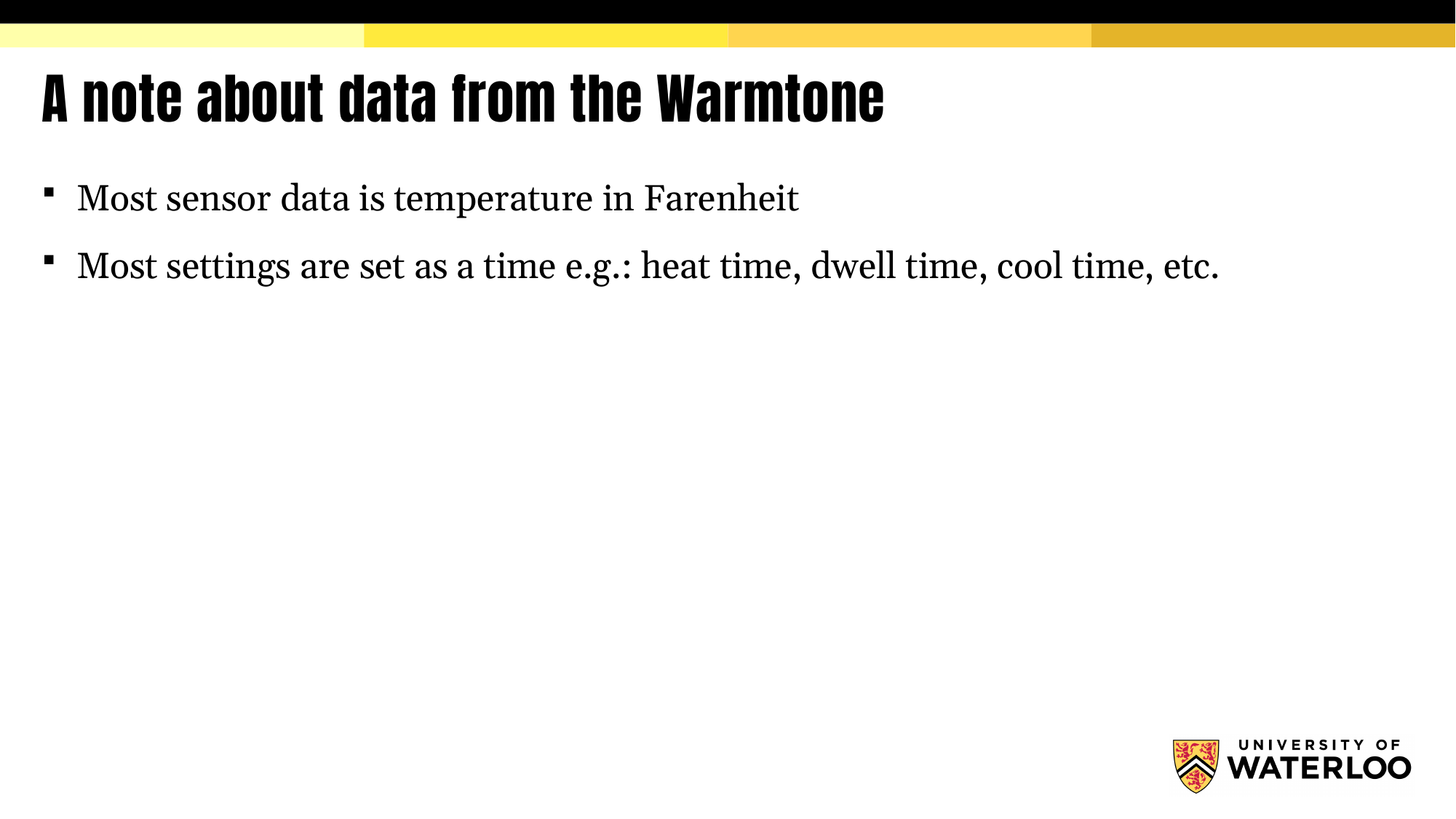

# A note about data from the Warmtone
Most sensor data is temperature in Farenheit
Most settings are set as a time e.g.: heat time, dwell time, cool time, etc.